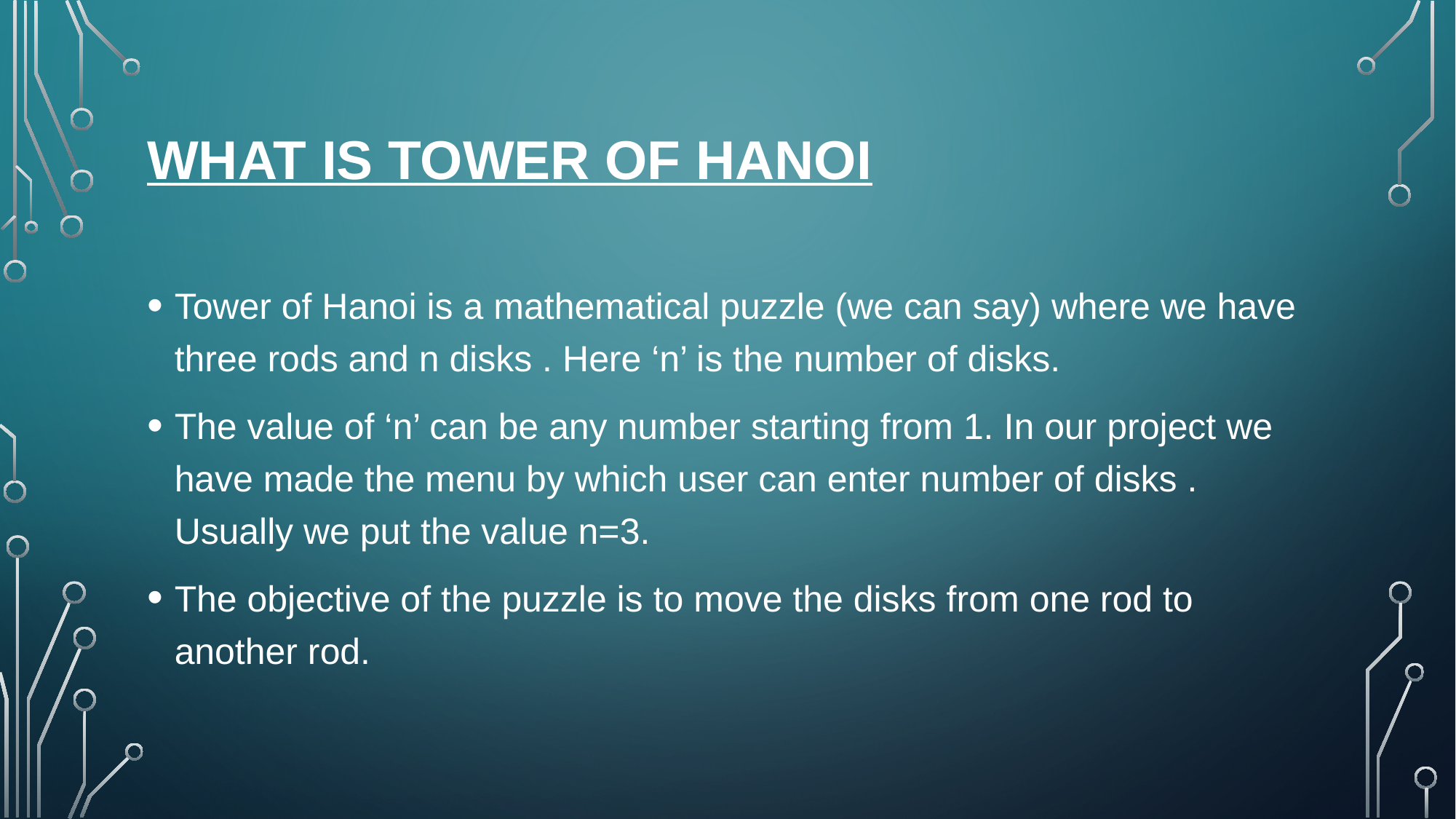

# What is tower of hanoi
Tower of Hanoi is a mathematical puzzle (we can say) where we have three rods and n disks . Here ‘n’ is the number of disks.
The value of ‘n’ can be any number starting from 1. In our project we have made the menu by which user can enter number of disks . Usually we put the value n=3.
The objective of the puzzle is to move the disks from one rod to another rod.